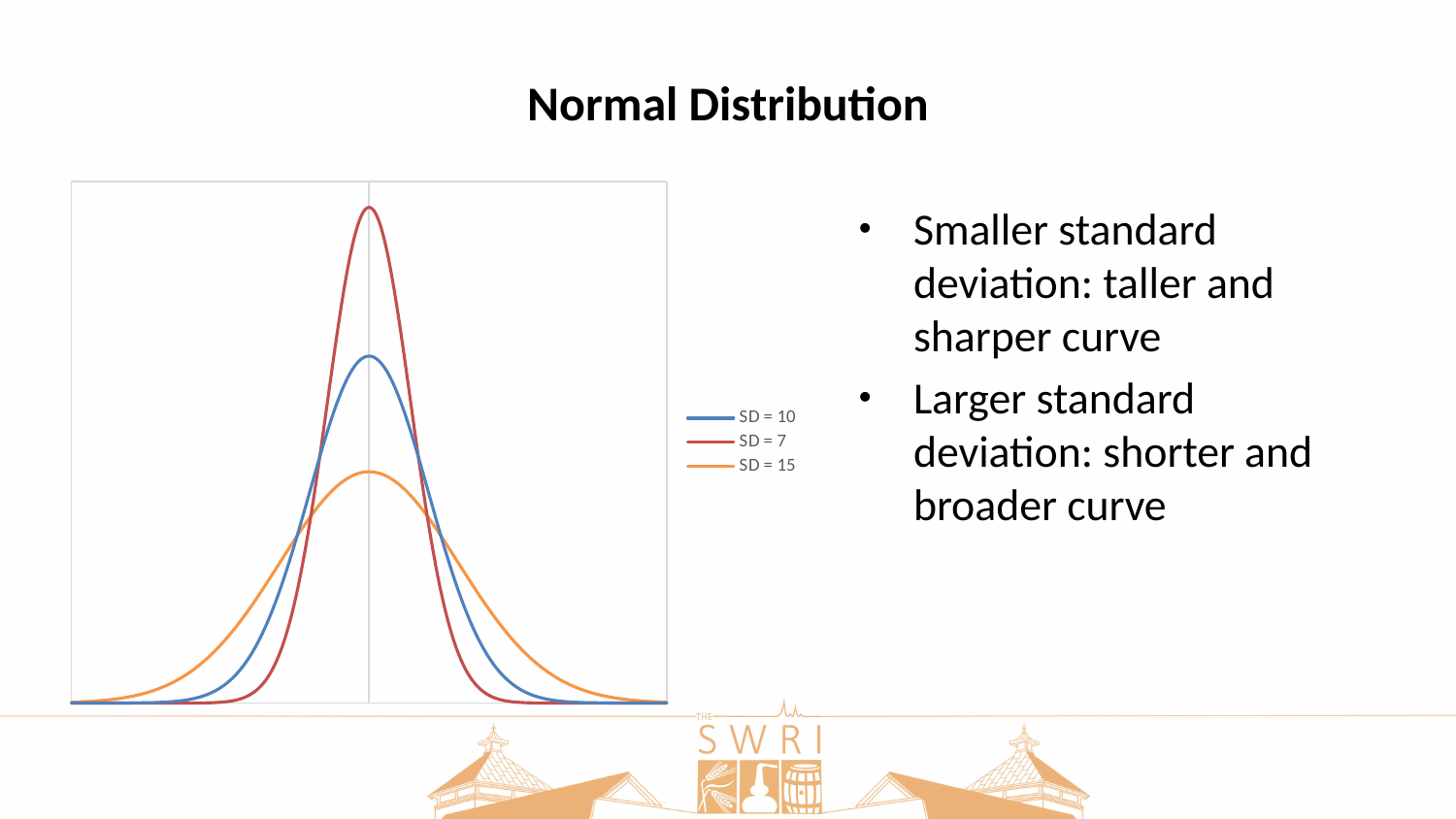

# Normal Distribution

### Chart

| Category | SD = 10 | SD = 7 | SD = 15 |
|---|---|---|---|
Smaller standard deviation: taller and sharper curve
Larger standard deviation: shorter and broader curve